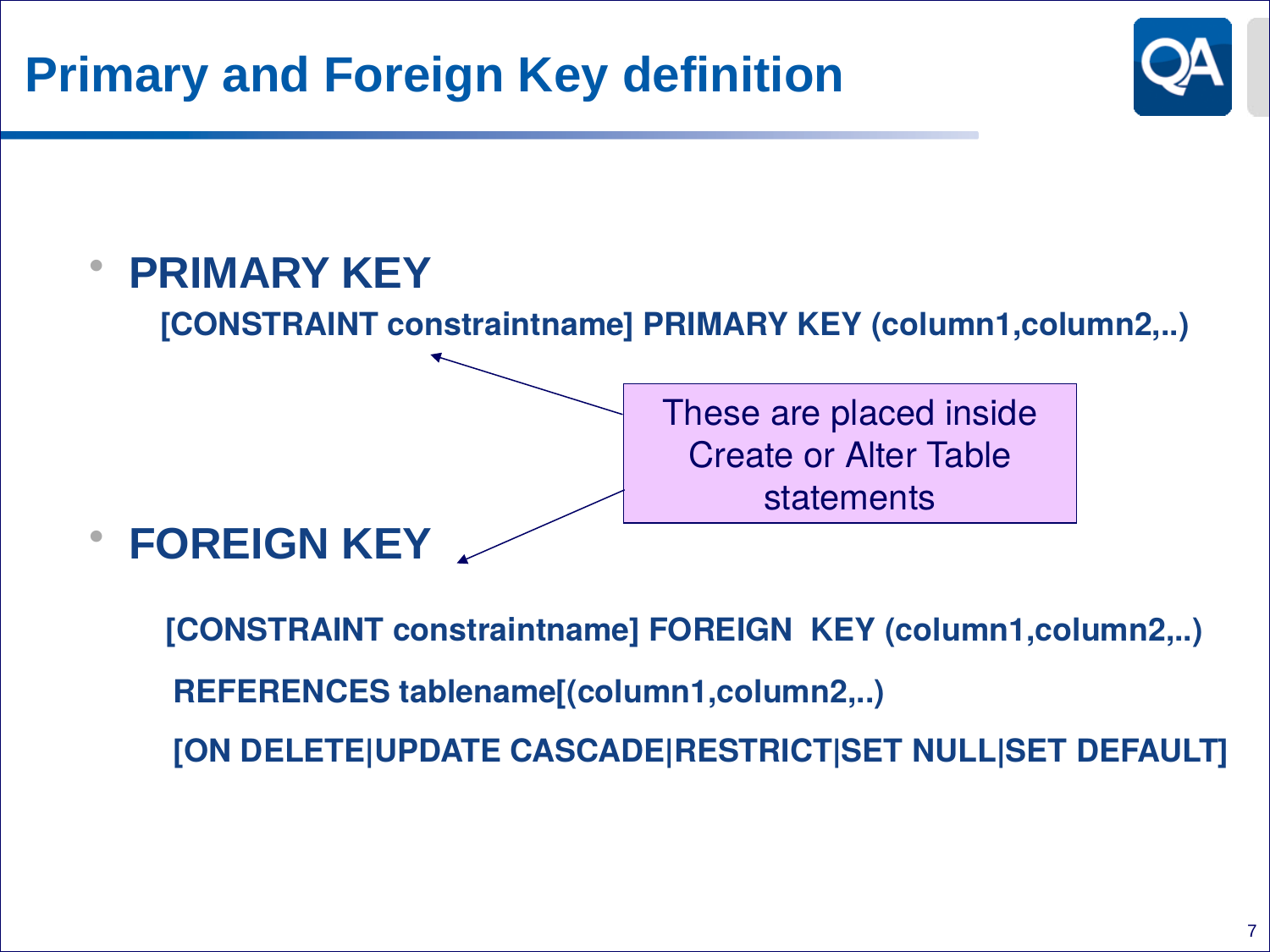

# Primary and Foreign Key definition

PRIMARY KEY
[CONSTRAINT constraintname] PRIMARY KEY (column1,column2,..)

FOREIGN KEY
	   [CONSTRAINT constraintname] FOREIGN  KEY (column1,column2,..)
	     REFERENCES tablename[(column1,column2,..)
	     [ON DELETE|UPDATE CASCADE|RESTRICT|SET NULL|SET DEFAULT]

These are placed inside
Create or Alter Table statements